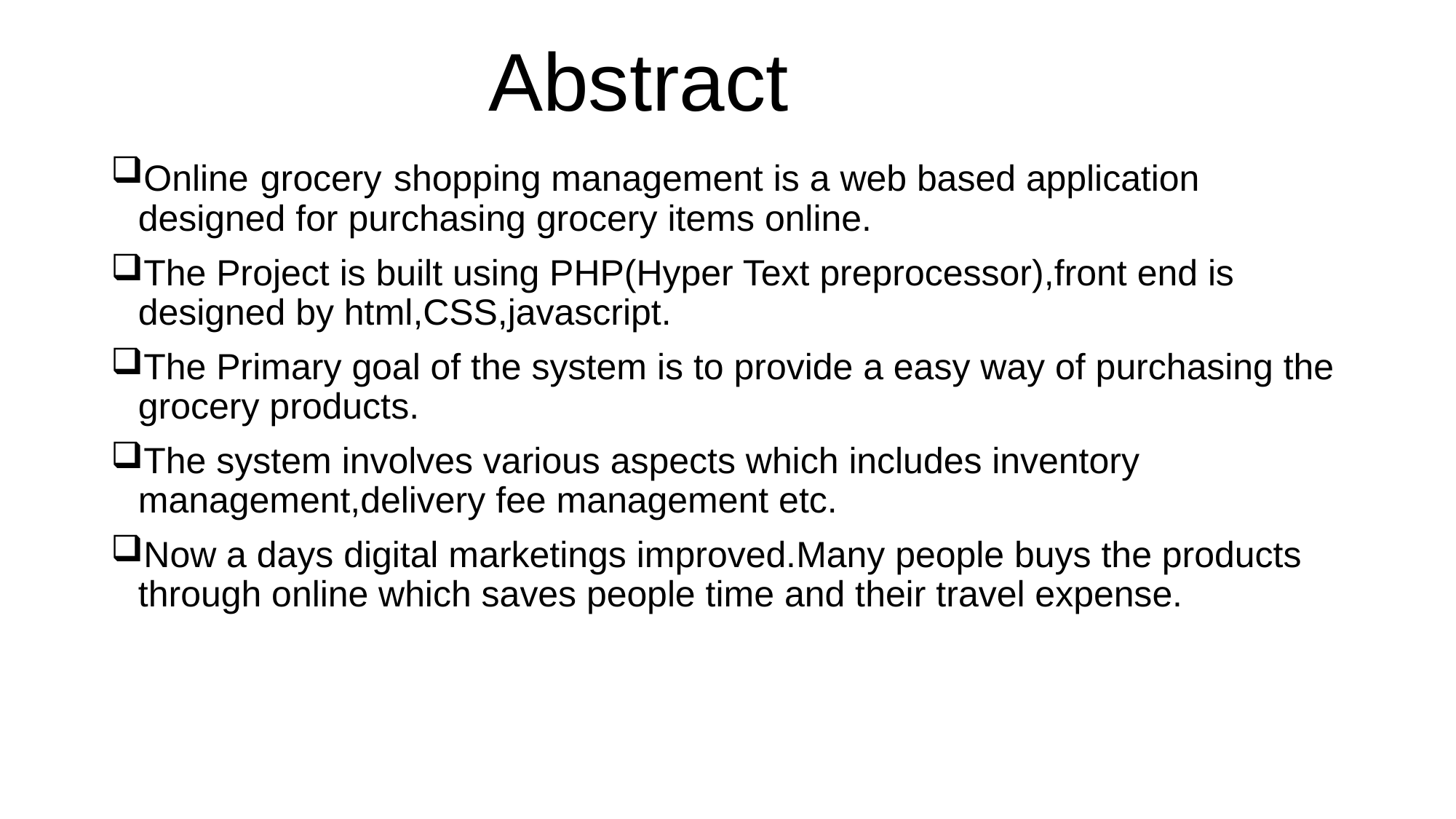

# Abstract
Online grocery shopping management is a web based application designed for purchasing grocery items online.
The Project is built using PHP(Hyper Text preprocessor),front end is designed by html,CSS,javascript.
The Primary goal of the system is to provide a easy way of purchasing the grocery products.
The system involves various aspects which includes inventory management,delivery fee management etc.
Now a days digital marketings improved.Many people buys the products through online which saves people time and their travel expense.